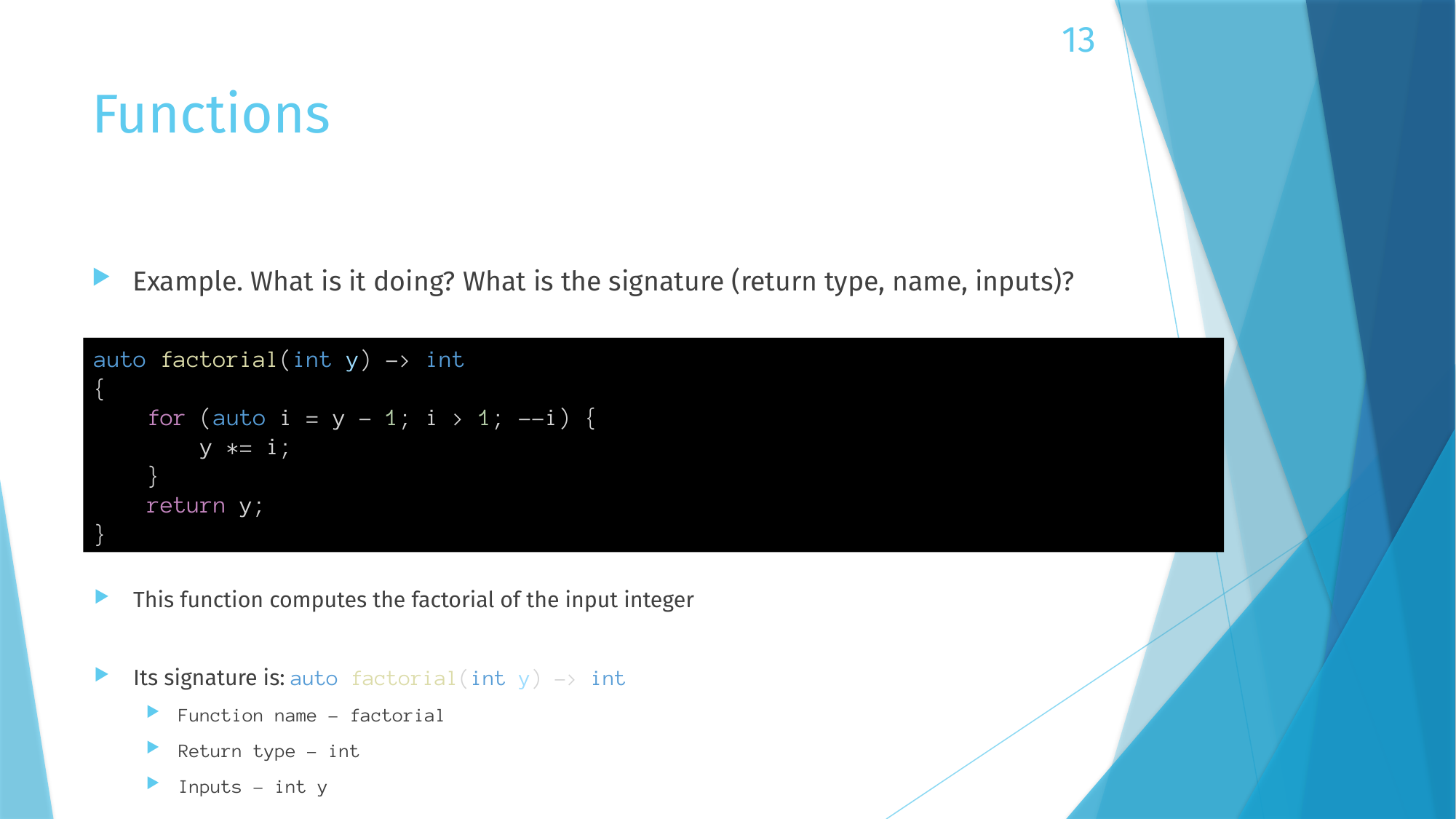

13
# Functions
Example. What is it doing? What is the signature (return type, name, inputs)?
auto factorial(int y) -> int
{
    for (auto i = y - 1; i > 1; --i) {
        y *= i;
    }
    return y;
}
This function computes the factorial of the input integer

Its signature is: auto factorial(int y) -> int
Function name – factorial
Return type – int
Inputs – int y